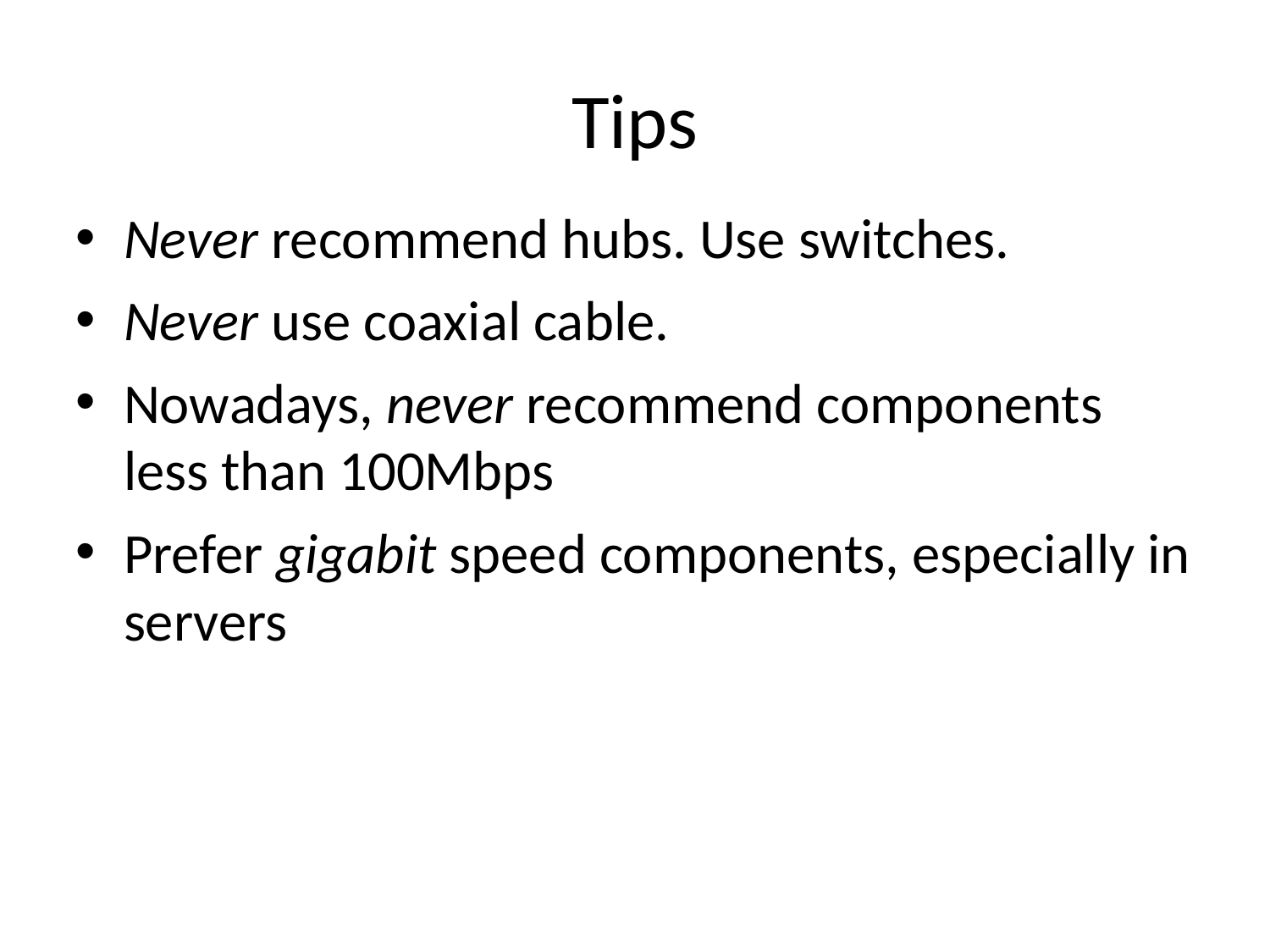

Tips
Never recommend hubs. Use switches.
Never use coaxial cable.
Nowadays, never recommend components less than 100Mbps
Prefer gigabit speed components, especially in servers